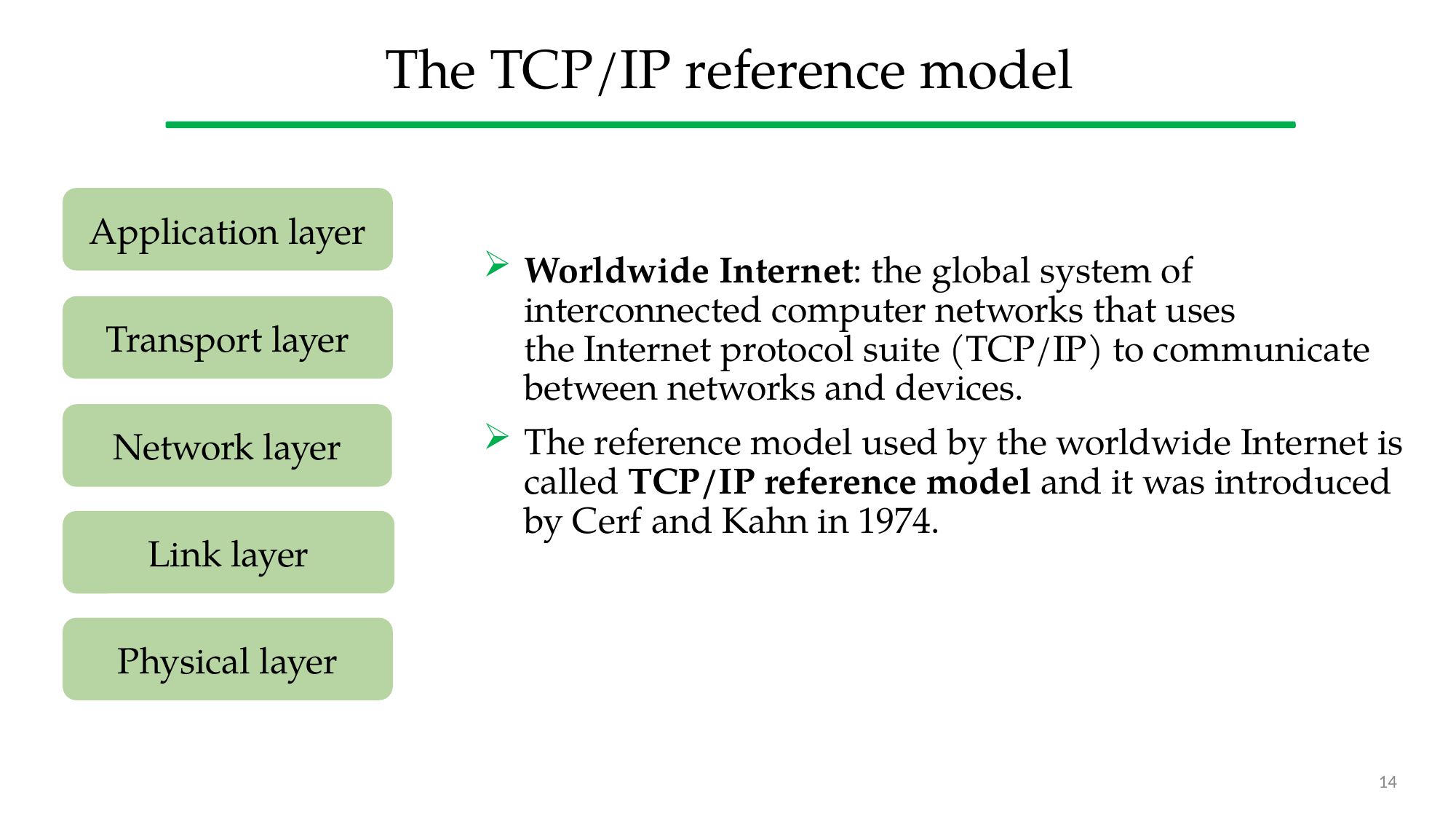

# The TCP/IP reference model
Application layer
Worldwide Internet: the global system of interconnected computer networks that uses the Internet protocol suite (TCP/IP) to communicate between networks and devices.
The reference model used by the worldwide Internet is called TCP/IP reference model and it was introduced by Cerf and Kahn in 1974.
Transport layer
Network layer
Link layer
Physical layer
14